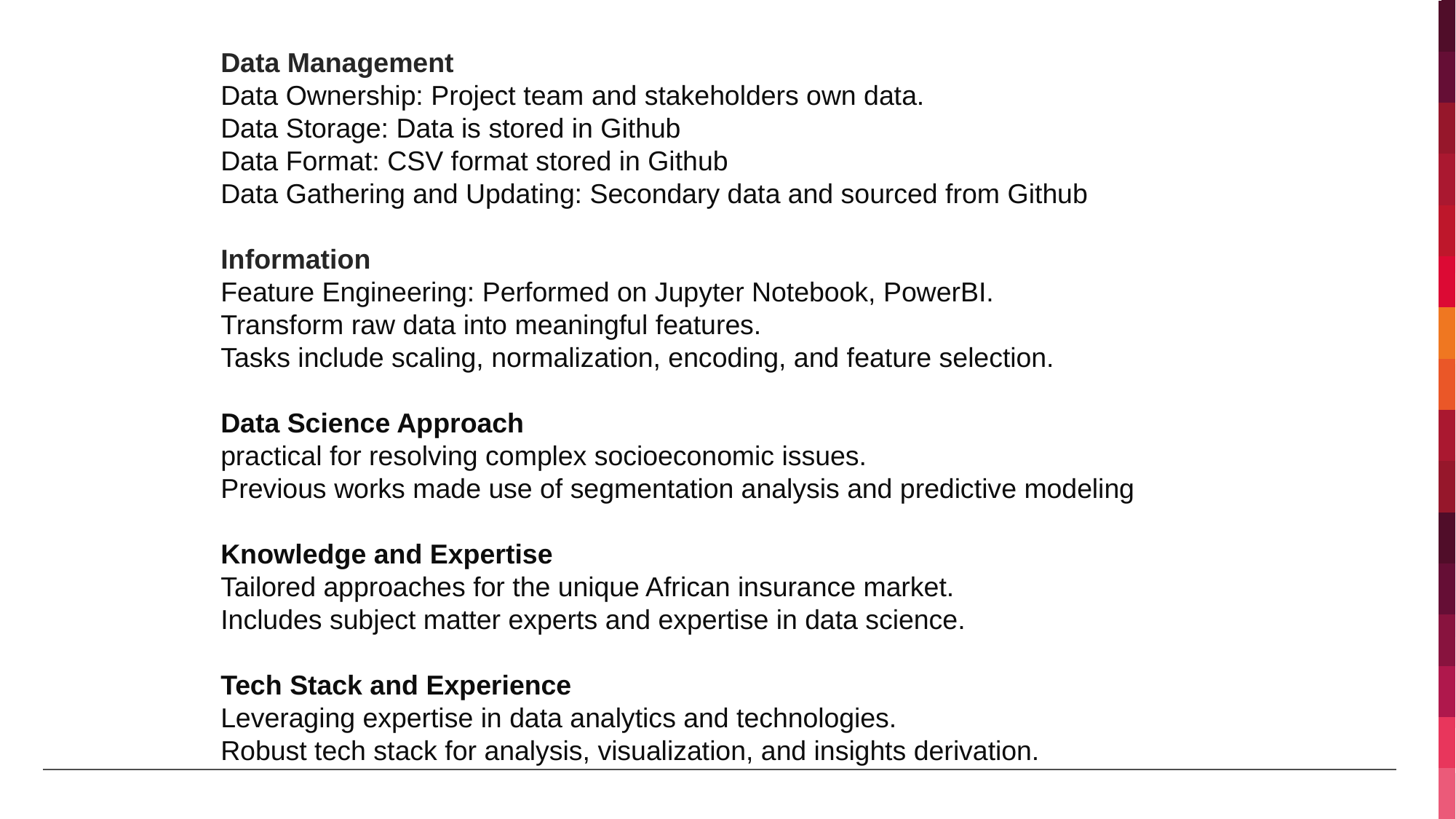

Data Management
Data Ownership: Project team and stakeholders own data.
Data Storage: Data is stored in Github
Data Format: CSV format stored in Github
Data Gathering and Updating: Secondary data and sourced from Github

Information
Feature Engineering: Performed on Jupyter Notebook, PowerBI.
Transform raw data into meaningful features.
Tasks include scaling, normalization, encoding, and feature selection.

Data Science Approach
practical for resolving complex socioeconomic issues.
Previous works made use of segmentation analysis and predictive modeling

Knowledge and Expertise
Tailored approaches for the unique African insurance market.
Includes subject matter experts and expertise in data science.

Tech Stack and Experience
Leveraging expertise in data analytics and technologies.
Robust tech stack for analysis, visualization, and insights derivation.